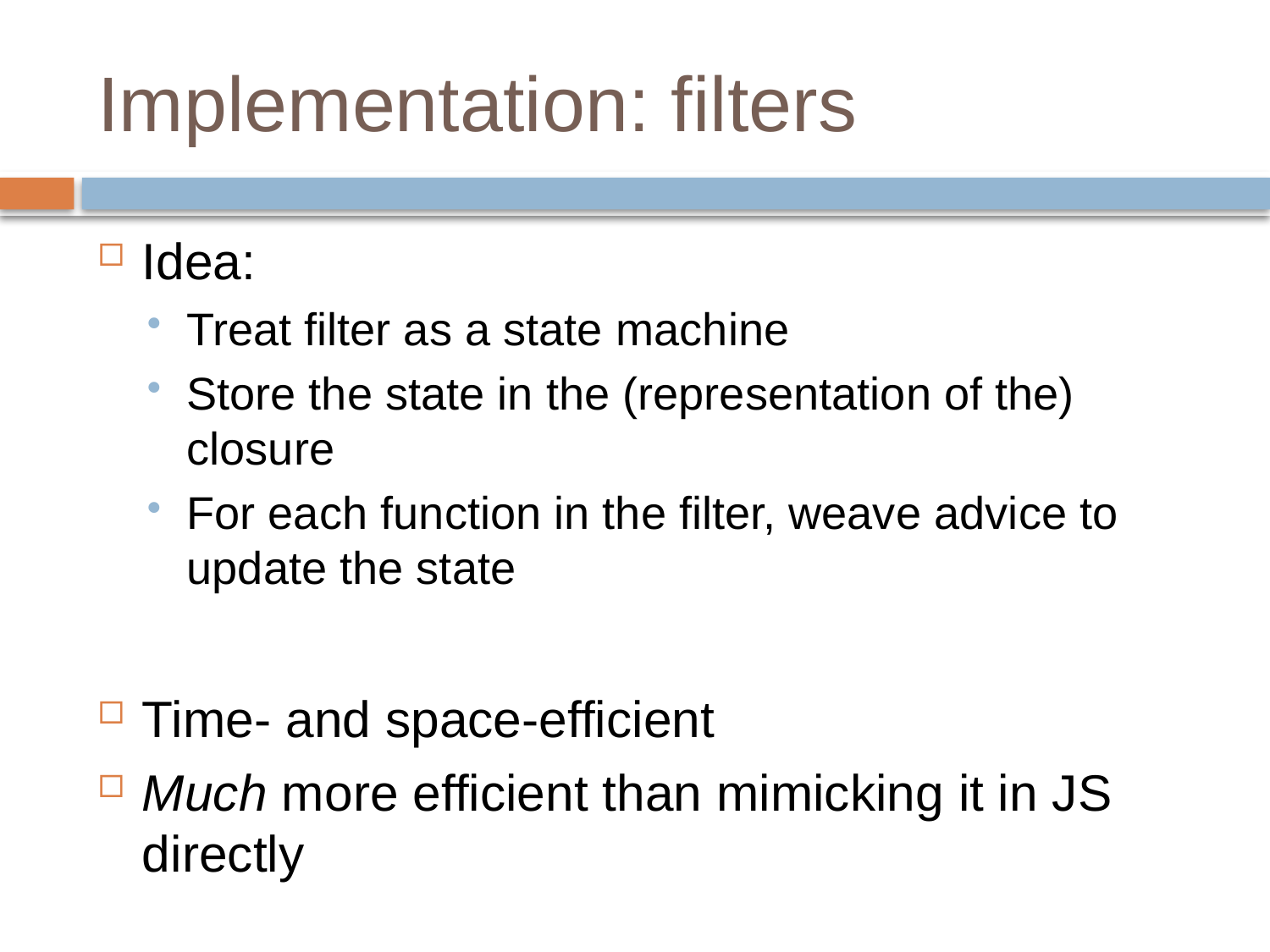

# Implementation: filters
Idea:
Treat filter as a state machine
Store the state in the (representation of the) closure
For each function in the filter, weave advice to update the state

Time- and space-efficient
Much more efficient than mimicking it in JS directly